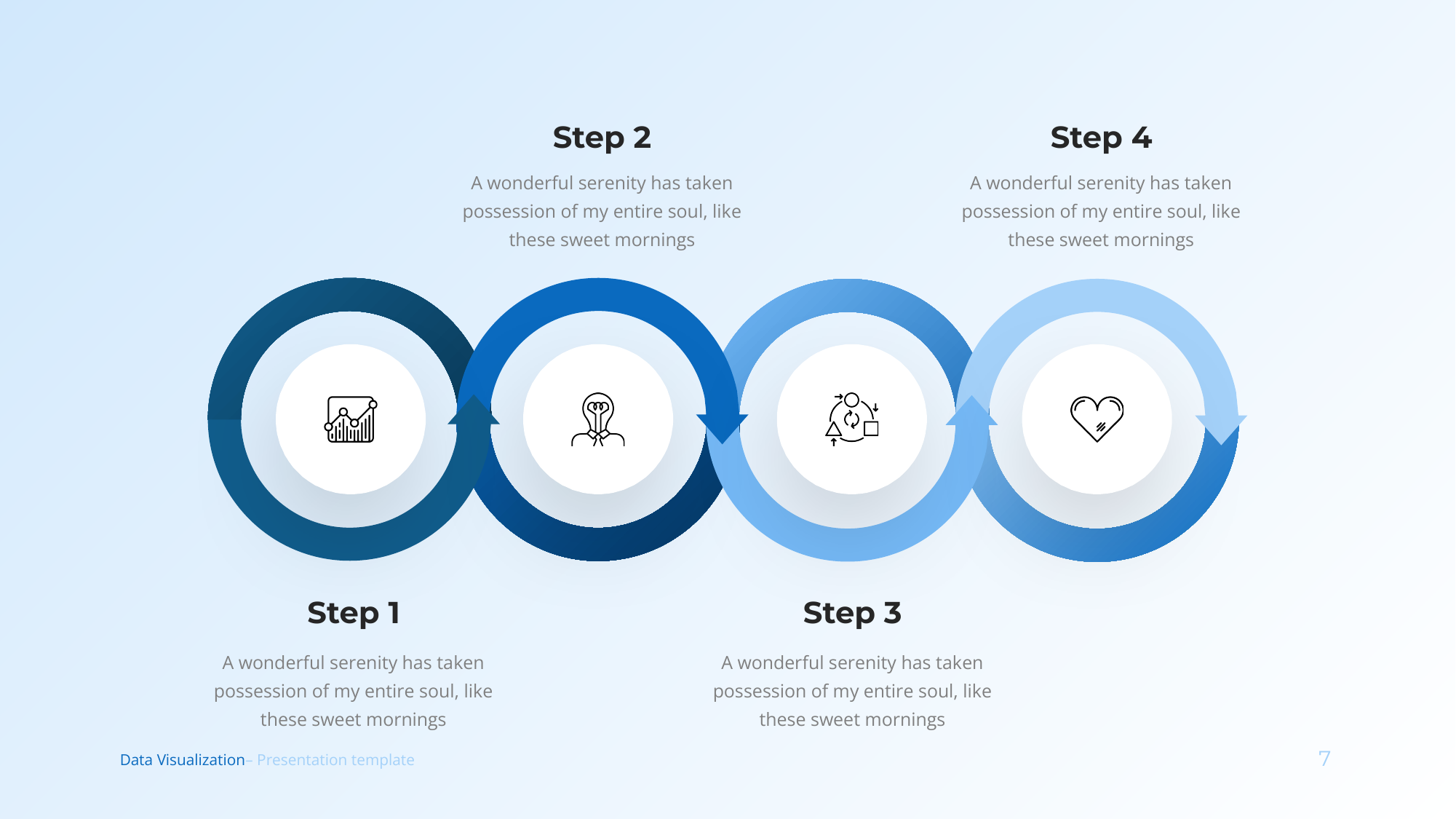

Step 2
A wonderful serenity has taken possession of my entire soul, like these sweet mornings
Step 4
A wonderful serenity has taken possession of my entire soul, like these sweet mornings

Step 1
A wonderful serenity has taken possession of my entire soul, like these sweet mornings
Step 3
A wonderful serenity has taken possession of my entire soul, like these sweet mornings